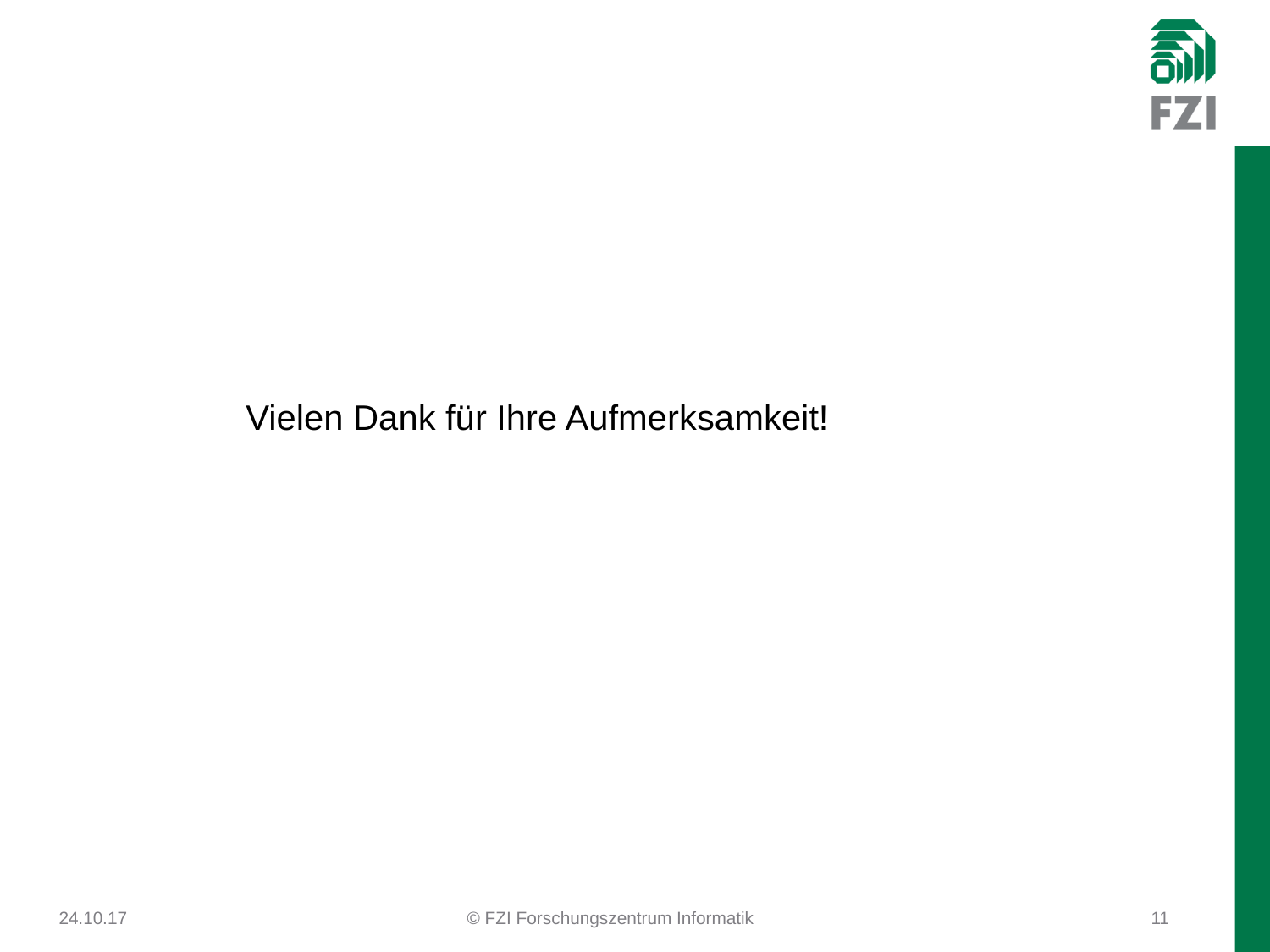

Vielen Dank für Ihre Aufmerksamkeit!
24.10.17
© FZI Forschungszentrum Informatik
11